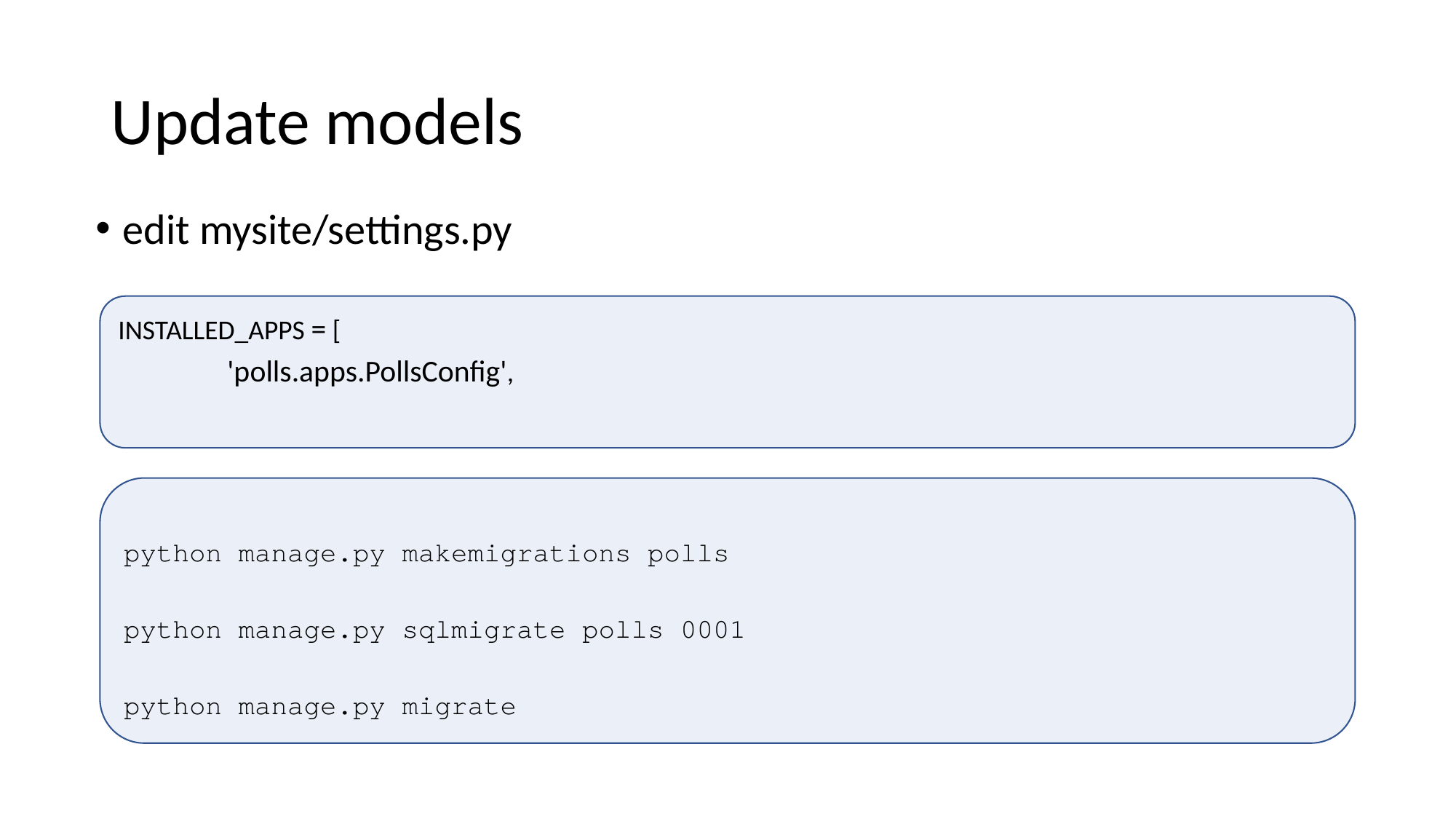

# Update models
edit mysite/settings.py
INSTALLED_APPS = [
	'polls.apps.PollsConfig',

python manage.py makemigrations polls

python manage.py sqlmigrate polls 0001

python manage.py migrate